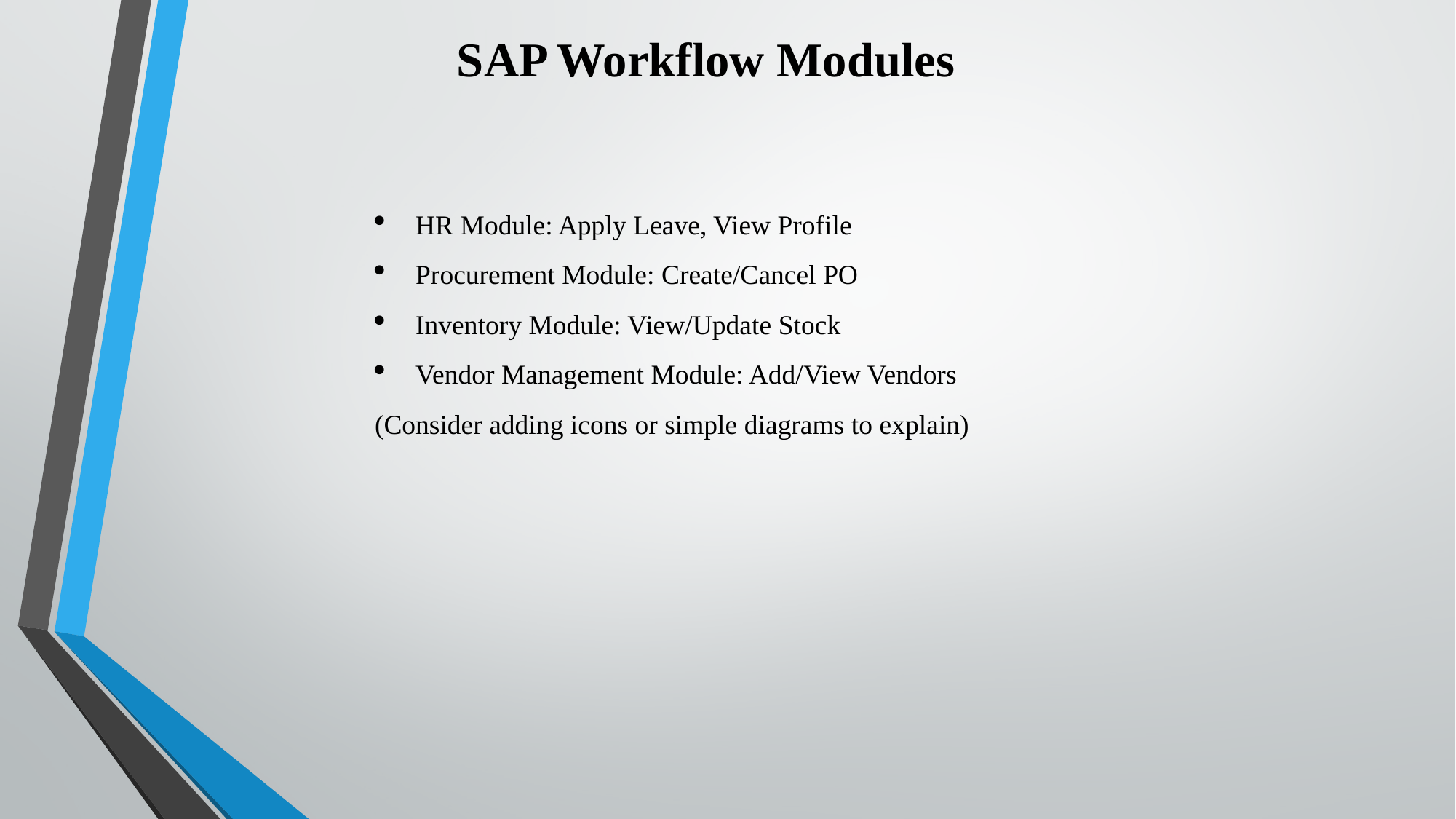

SAP Workflow Modules
HR Module: Apply Leave, View Profile
Procurement Module: Create/Cancel PO
Inventory Module: View/Update Stock
Vendor Management Module: Add/View Vendors
(Consider adding icons or simple diagrams to explain)